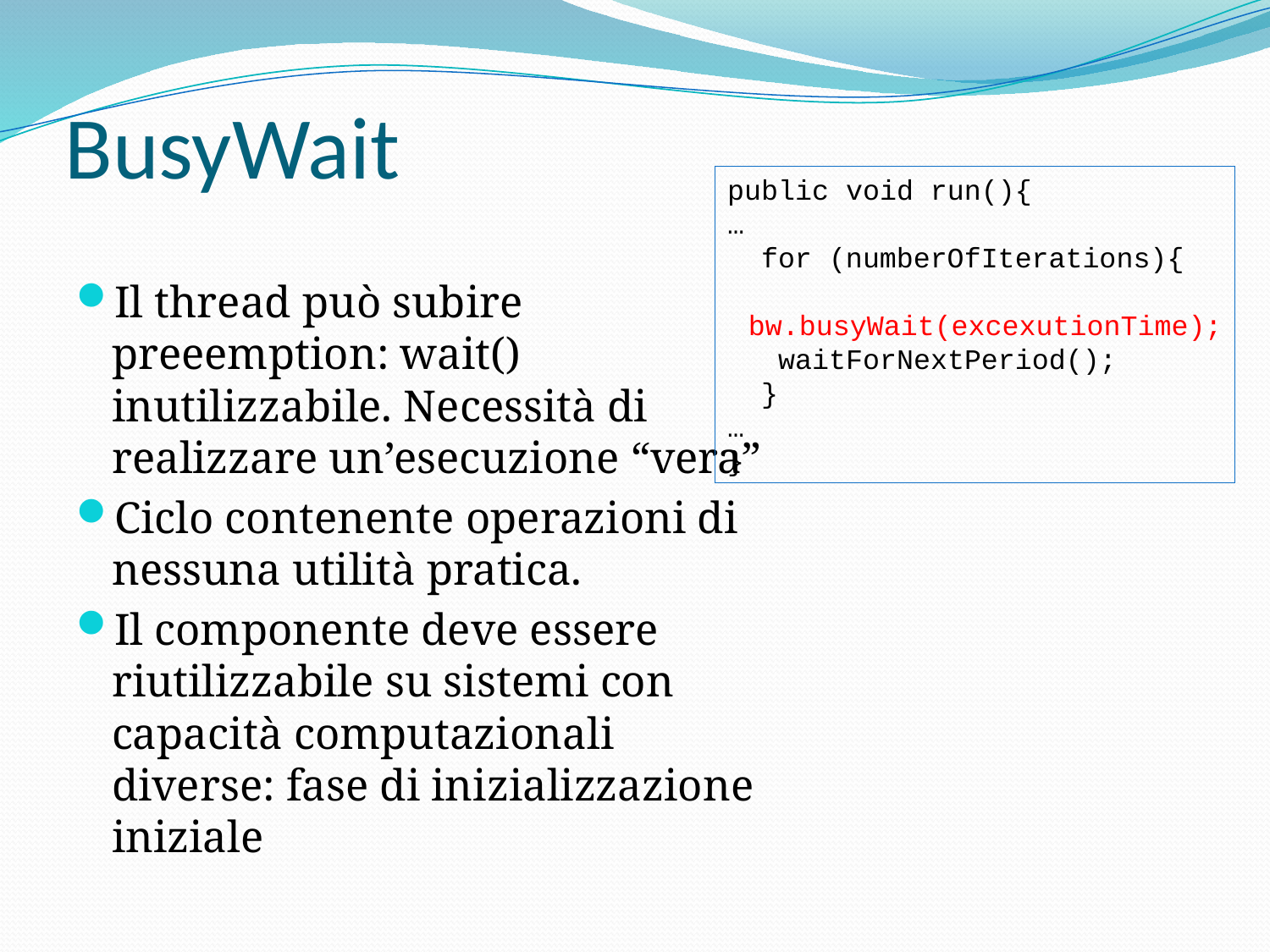

# BusyWait
public void run(){
…
  for (numberOfIterations){
      	    bw.busyWait(excexutionTime);
   waitForNextPeriod();
  }
…
}
Il thread può subire preeemption: wait() inutilizzabile. Necessità di realizzare un’esecuzione “vera”
Ciclo contenente operazioni di nessuna utilità pratica.
Il componente deve essere riutilizzabile su sistemi con capacità computazionali diverse: fase di inizializzazione iniziale